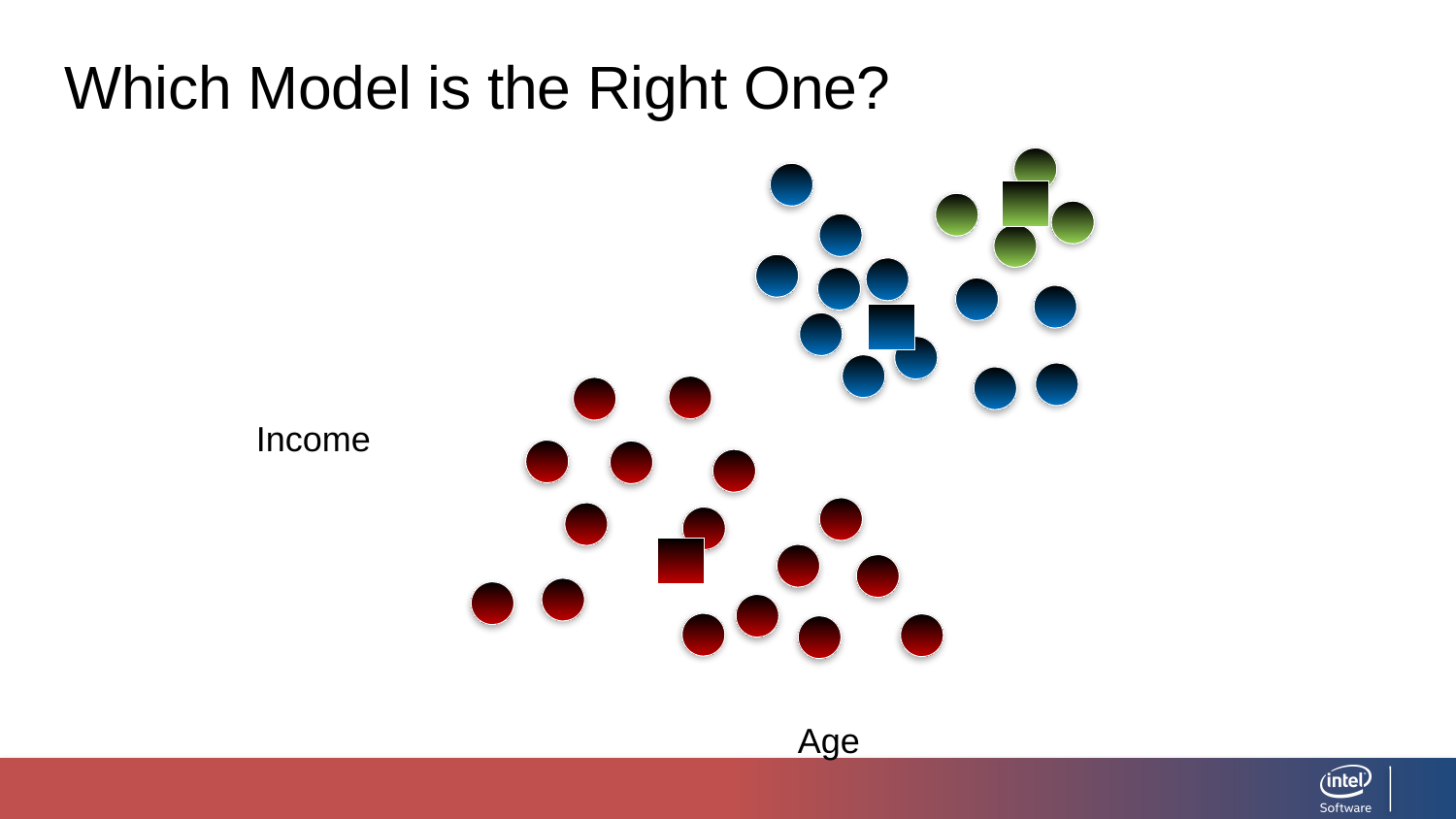

Which Model is the Right One?

Income

Age